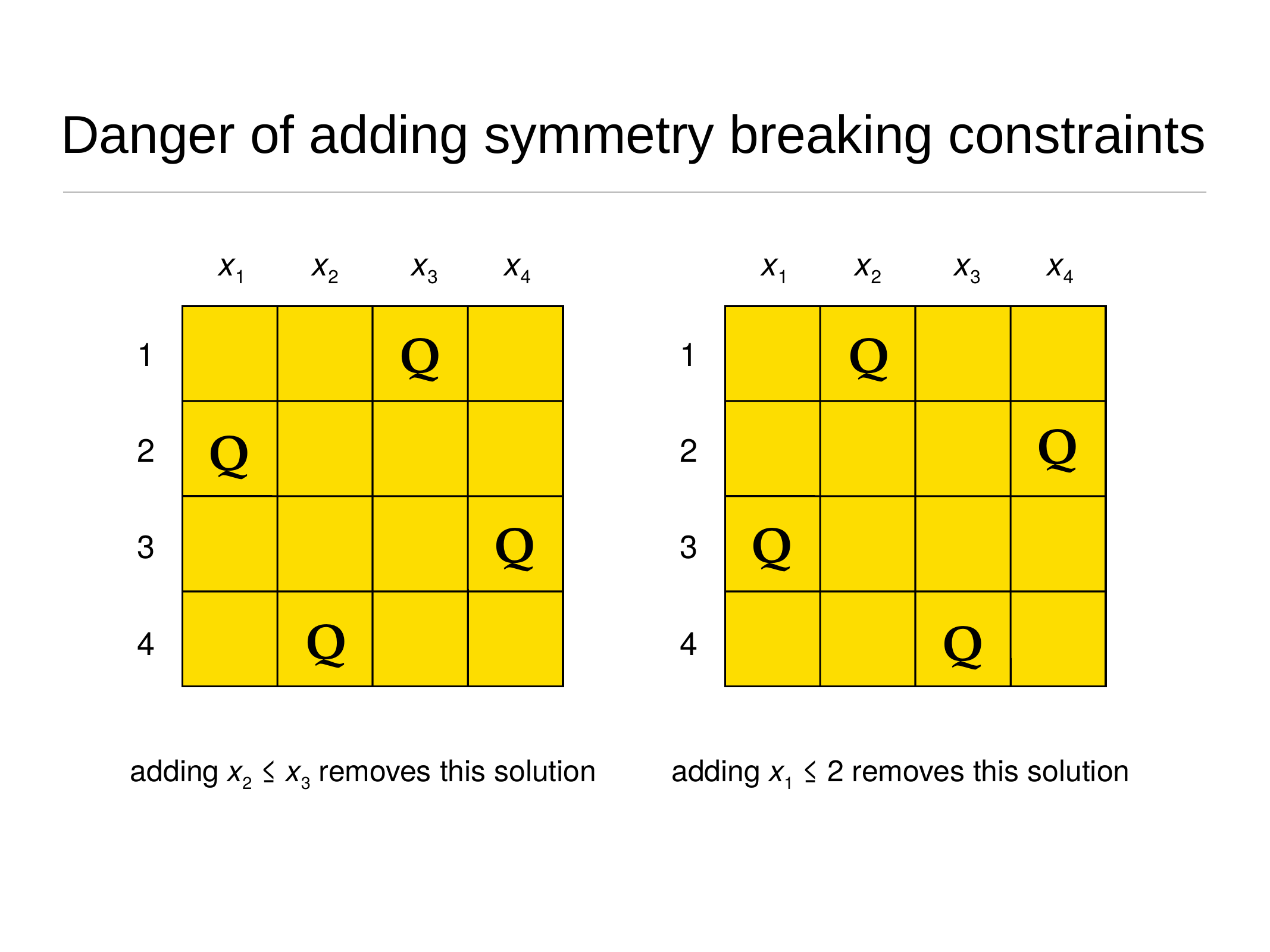

# Danger of adding symmetry breaking constraints
 x1
x2
 x3
 x4

Q
1

Q
2

Q
3

Q
4
 x1
x2
 x3
 x4

Q
1

Q
2

Q
3

Q
4
adding x2 ≤ x3 removes this solution
adding x1 ≤ 2 removes this solution